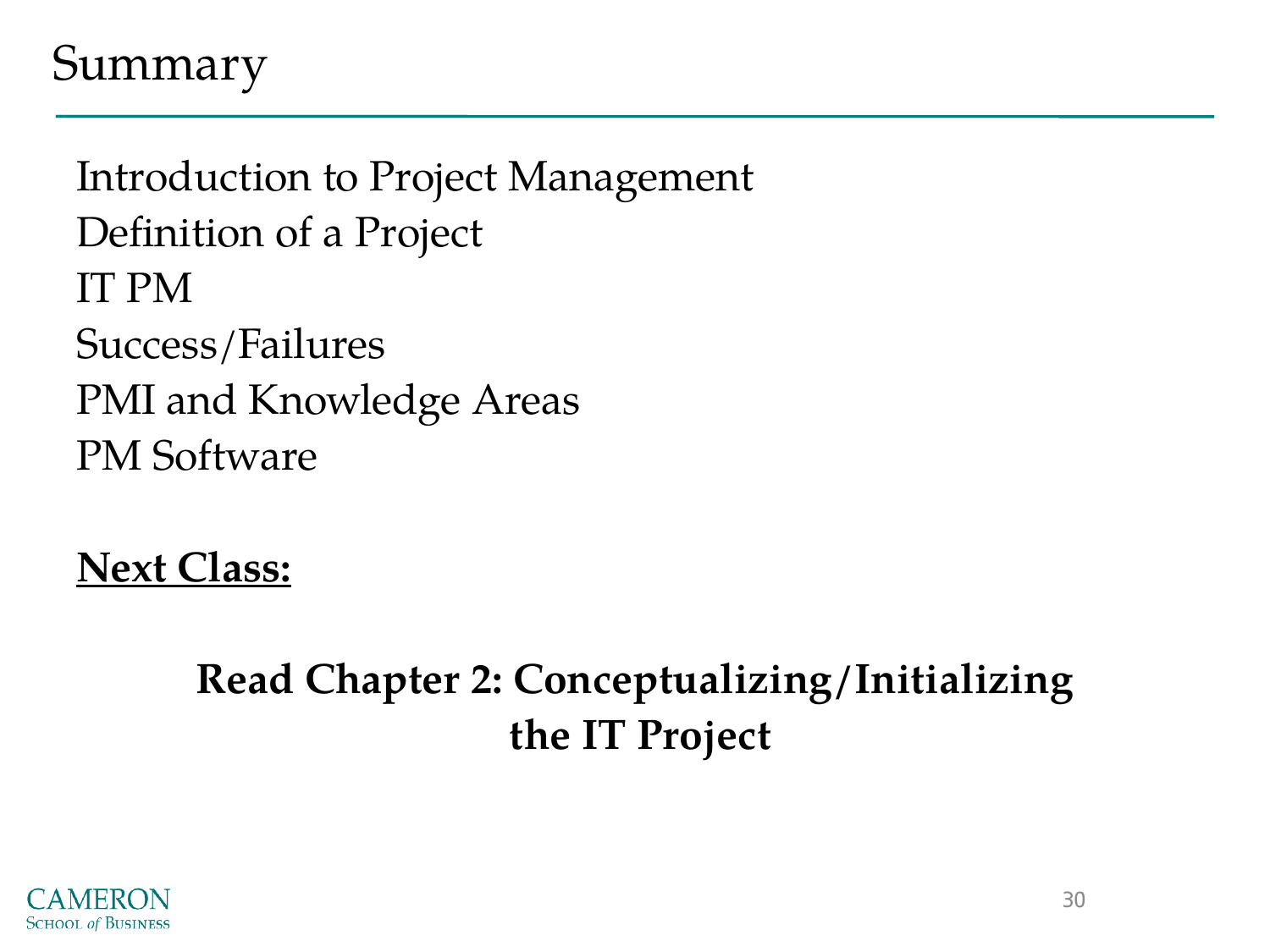

# Summary
Introduction to Project Management
Definition of a Project
IT PM
Success/Failures
PMI and Knowledge Areas
PM Software

Next Class:

Read Chapter 2: Conceptualizing/Initializing
the IT Project
30